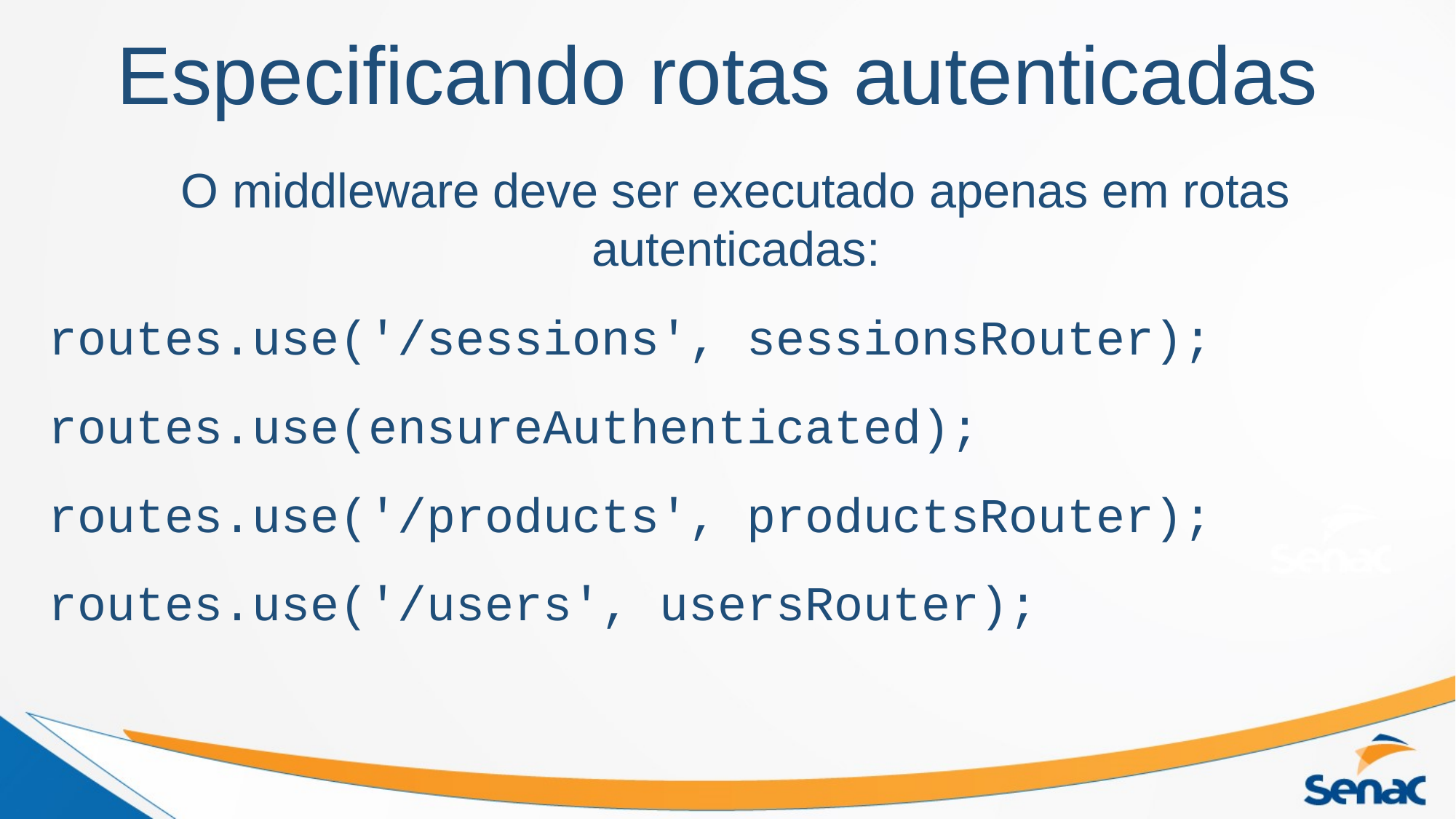

Especificando rotas autenticadas
O middleware deve ser executado apenas em rotas autenticadas:
routes.use('/sessions', sessionsRouter);
routes.use(ensureAuthenticated);
routes.use('/products', productsRouter);
routes.use('/users', usersRouter);